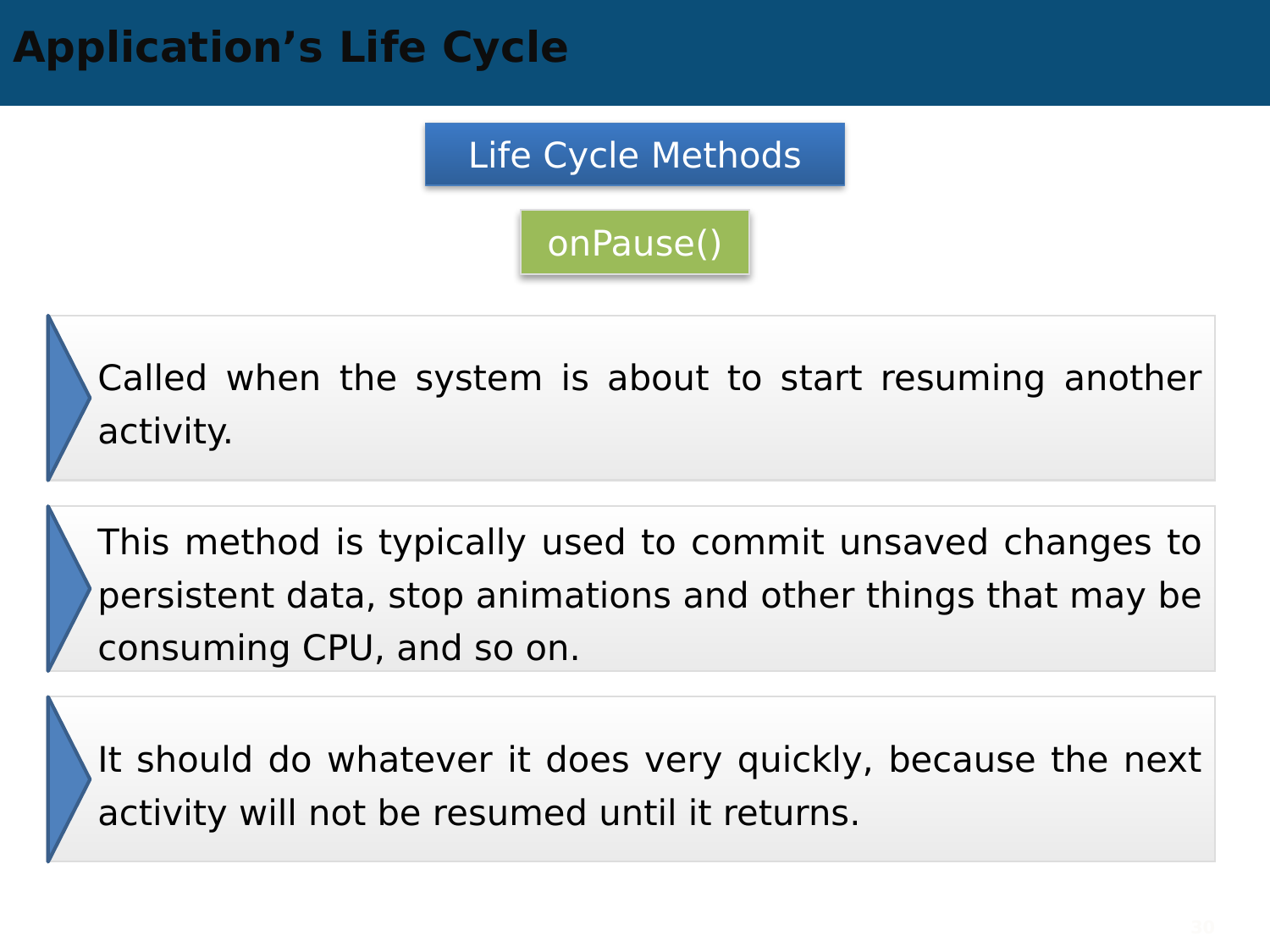

# Application’s Life Cycle
Life Cycle Methods
onPause()
Called when the system is about to start resuming another activity.

This method is typically used to commit unsaved changes to persistent data, stop animations and other things that may be consuming CPU, and so on.

It should do whatever it does very quickly, because the next activity will not be resumed until it returns.